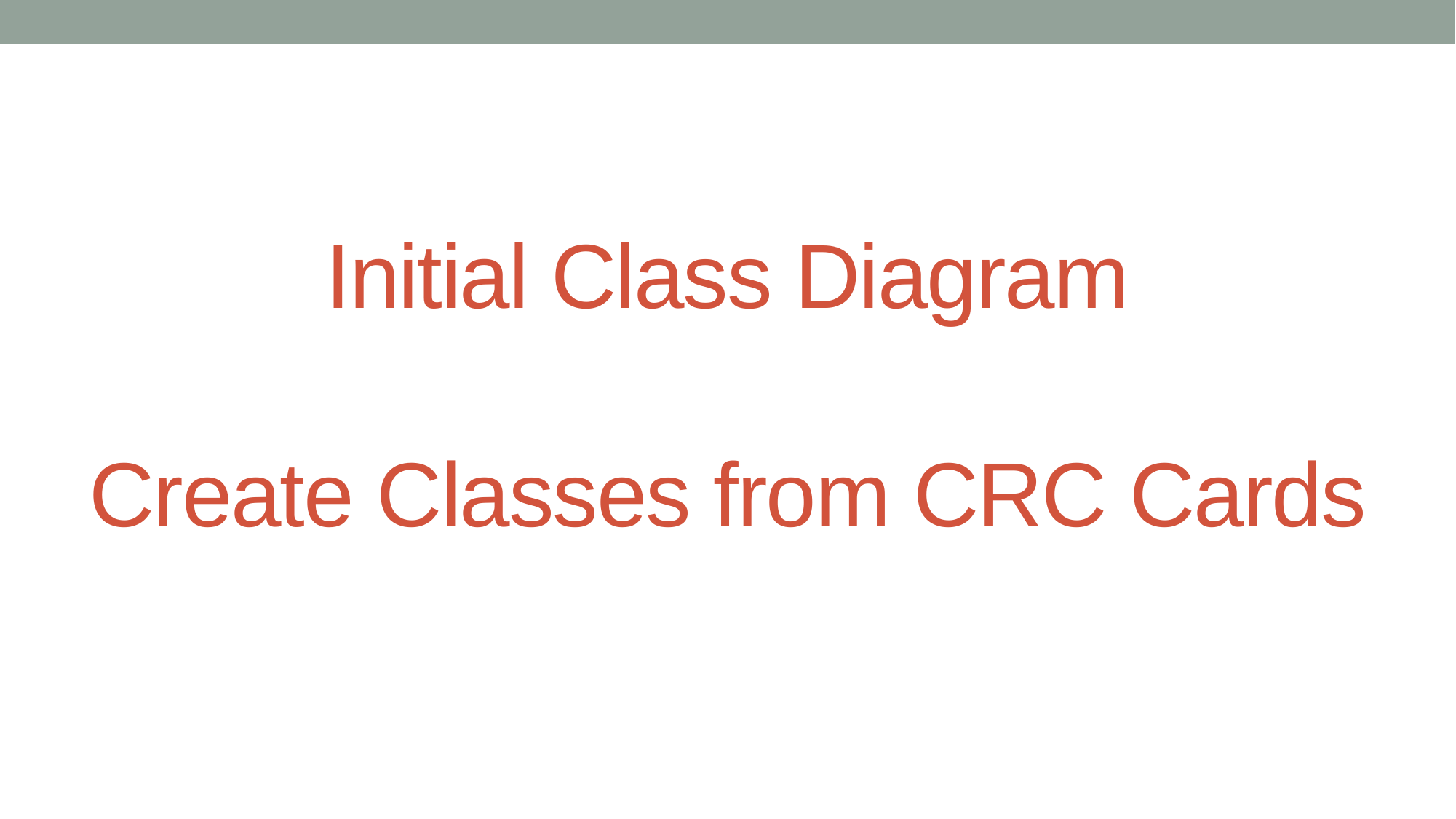

# Initial Class Diagram Create Classes from CRC Cards